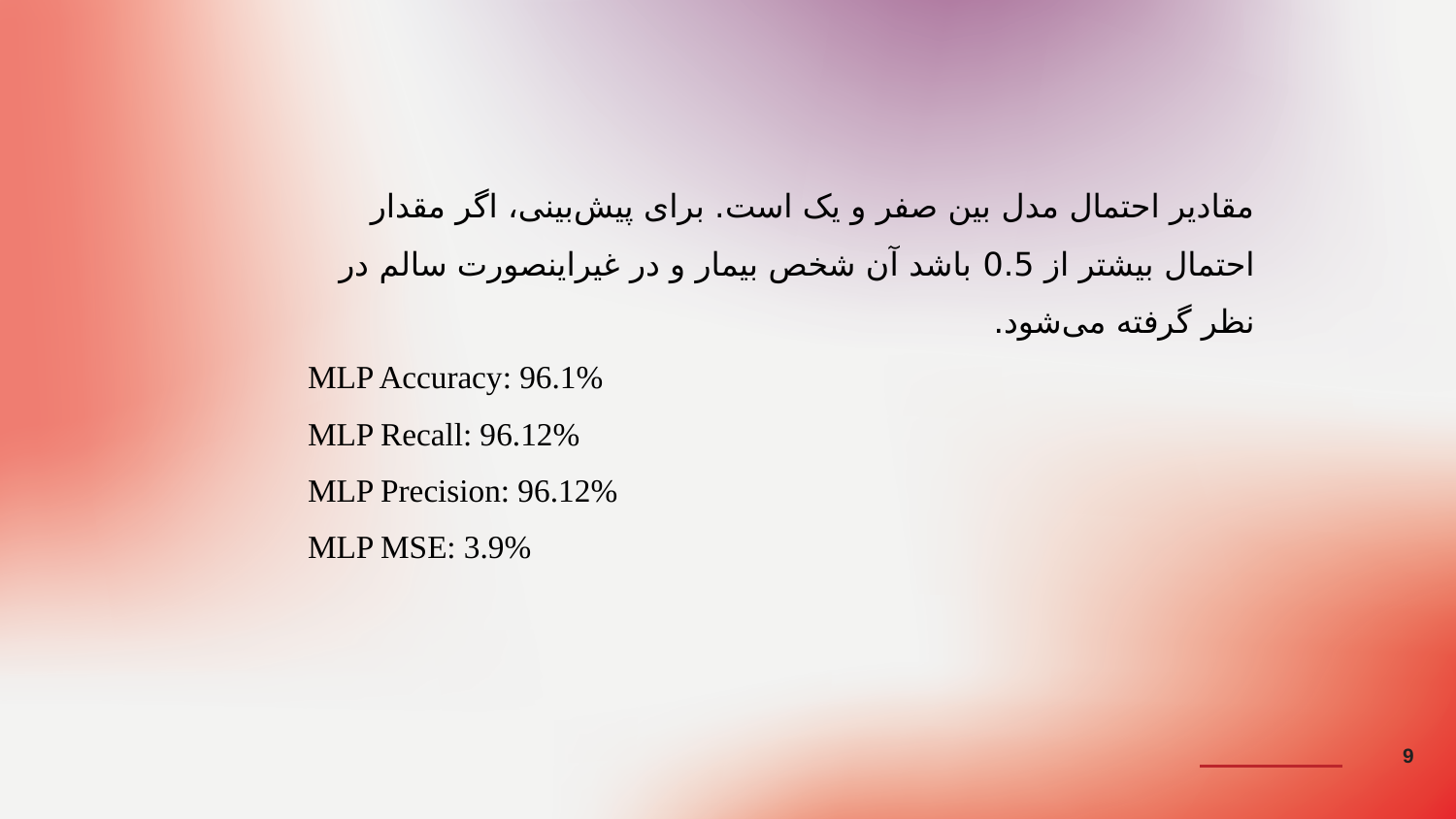

مقادیر احتمال مدل بین صفر و یک است. برای پیش‌بینی، اگر مقدار احتمال بیشتر از 0.5 باشد آن شخص بیمار و در غیراینصورت سالم در نظر گرفته‌ می‌شود.
MLP Accuracy: 96.1%
MLP Recall: 96.12%
MLP Precision: 96.12%
MLP MSE: 3.9%
9